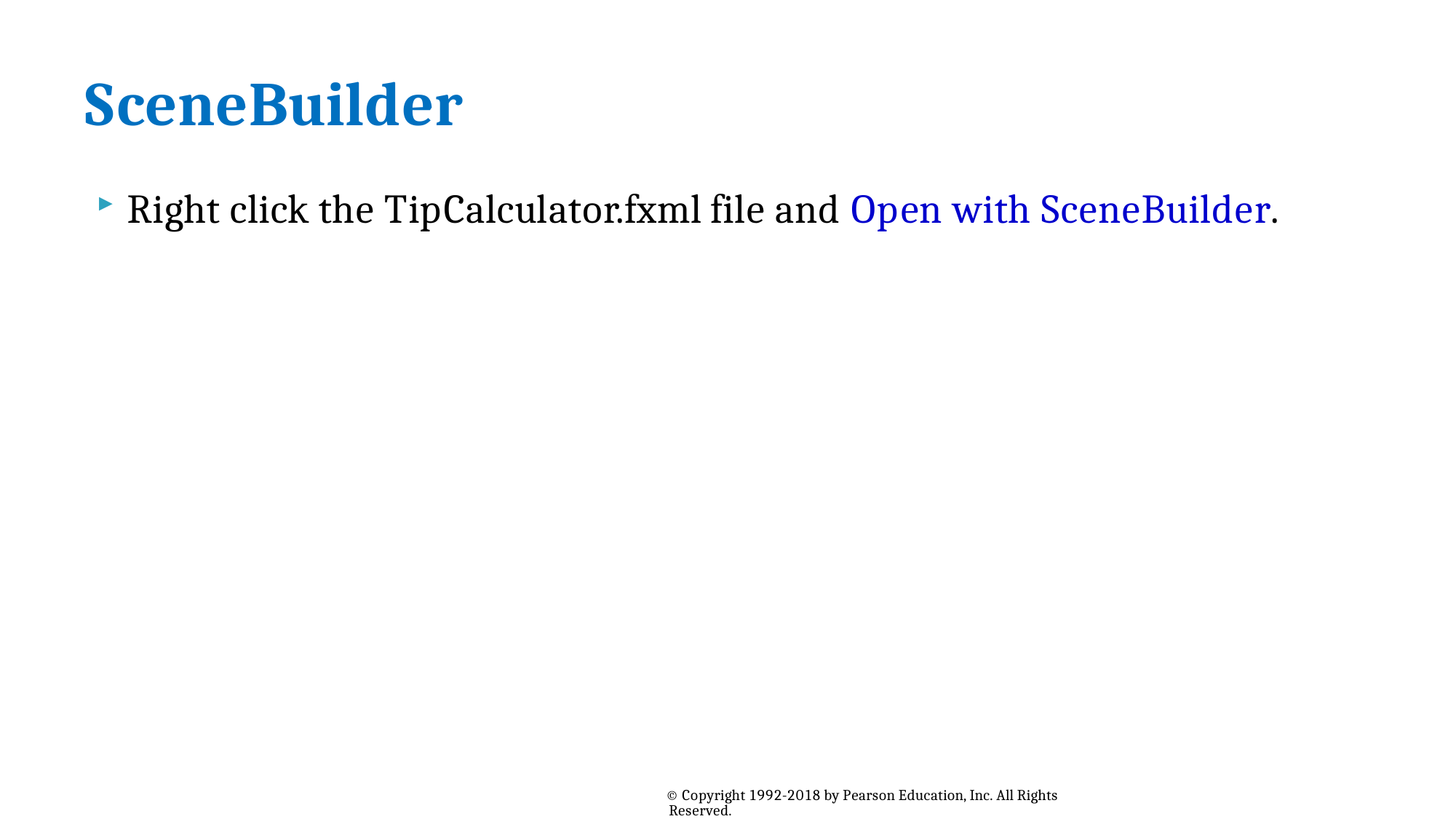

# SceneBuilder
Right click the TipCalculator.fxml file and Open with SceneBuilder.

© Copyright 1992-2018 by Pearson Education, Inc. All Rights Reserved.